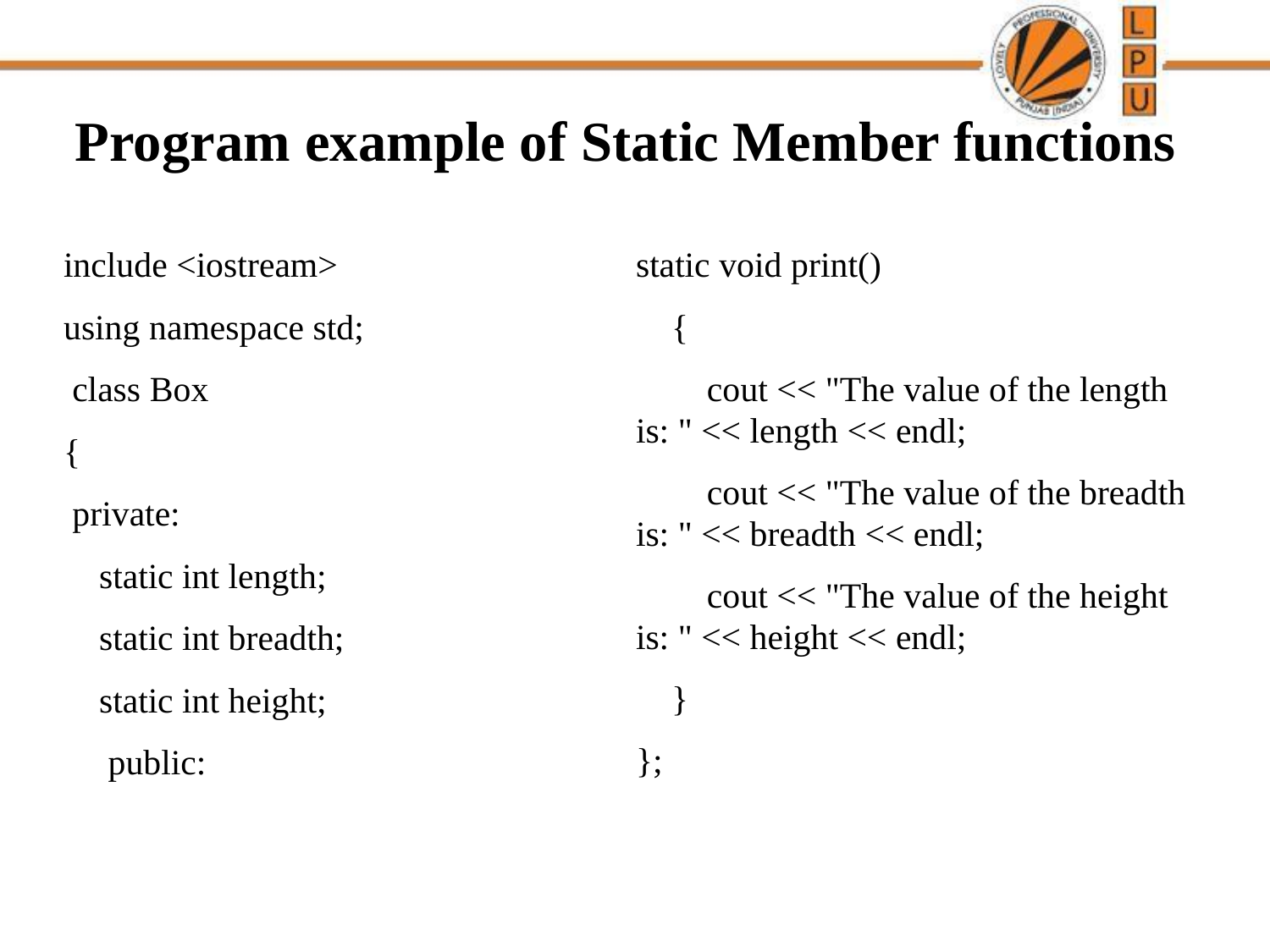

# Program example of Static Member functions
include <iostream>
using namespace std;
 class Box
{
 private:
    static int length;
    static int breadth;
    static int height;
     public:

static void print()
    {
        cout << "The value of the length is: " << length << endl;
        cout << "The value of the breadth is: " << breadth << endl;
        cout << "The value of the height is: " << height << endl;
    }
};